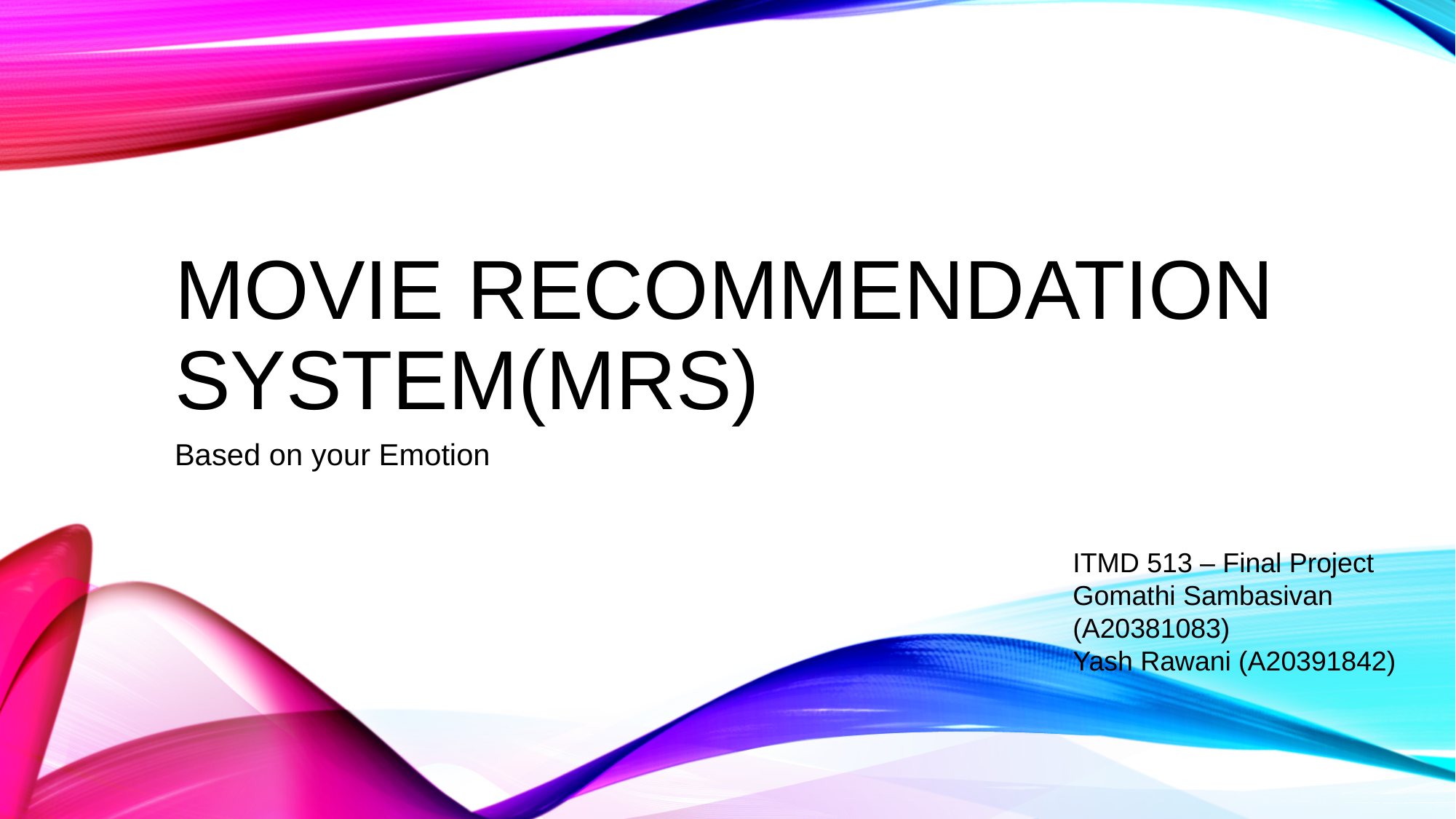

# Movie Recommendation System(MRS)
Based on your Emotion
ITMD 513 – Final Project
Gomathi Sambasivan (A20381083)
Yash Rawani (A20391842)